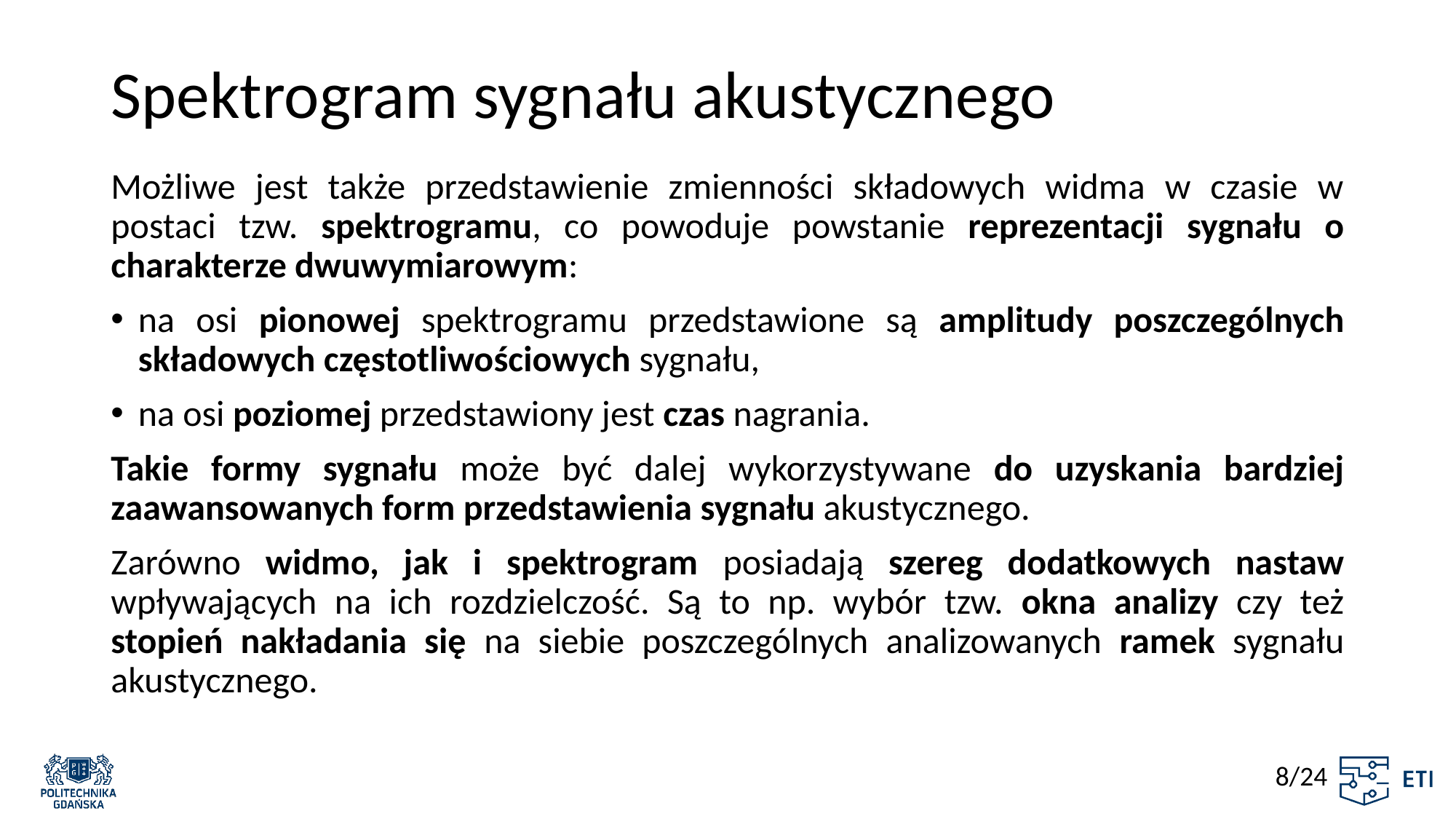

# Spektrogram sygnału akustycznego
Możliwe jest także przedstawienie zmienności składowych widma w czasie w postaci tzw. spektrogramu, co powoduje powstanie reprezentacji sygnału o charakterze dwuwymiarowym:
na osi pionowej spektrogramu przedstawione są amplitudy poszczególnych składowych częstotliwościowych sygnału,
na osi poziomej przedstawiony jest czas nagrania.
Takie formy sygnału może być dalej wykorzystywane do uzyskania bardziej zaawansowanych form przedstawienia sygnału akustycznego.
Zarówno widmo, jak i spektrogram posiadają szereg dodatkowych nastaw wpływających na ich rozdzielczość. Są to np. wybór tzw. okna analizy czy też stopień nakładania się na siebie poszczególnych analizowanych ramek sygnału akustycznego.
8/24